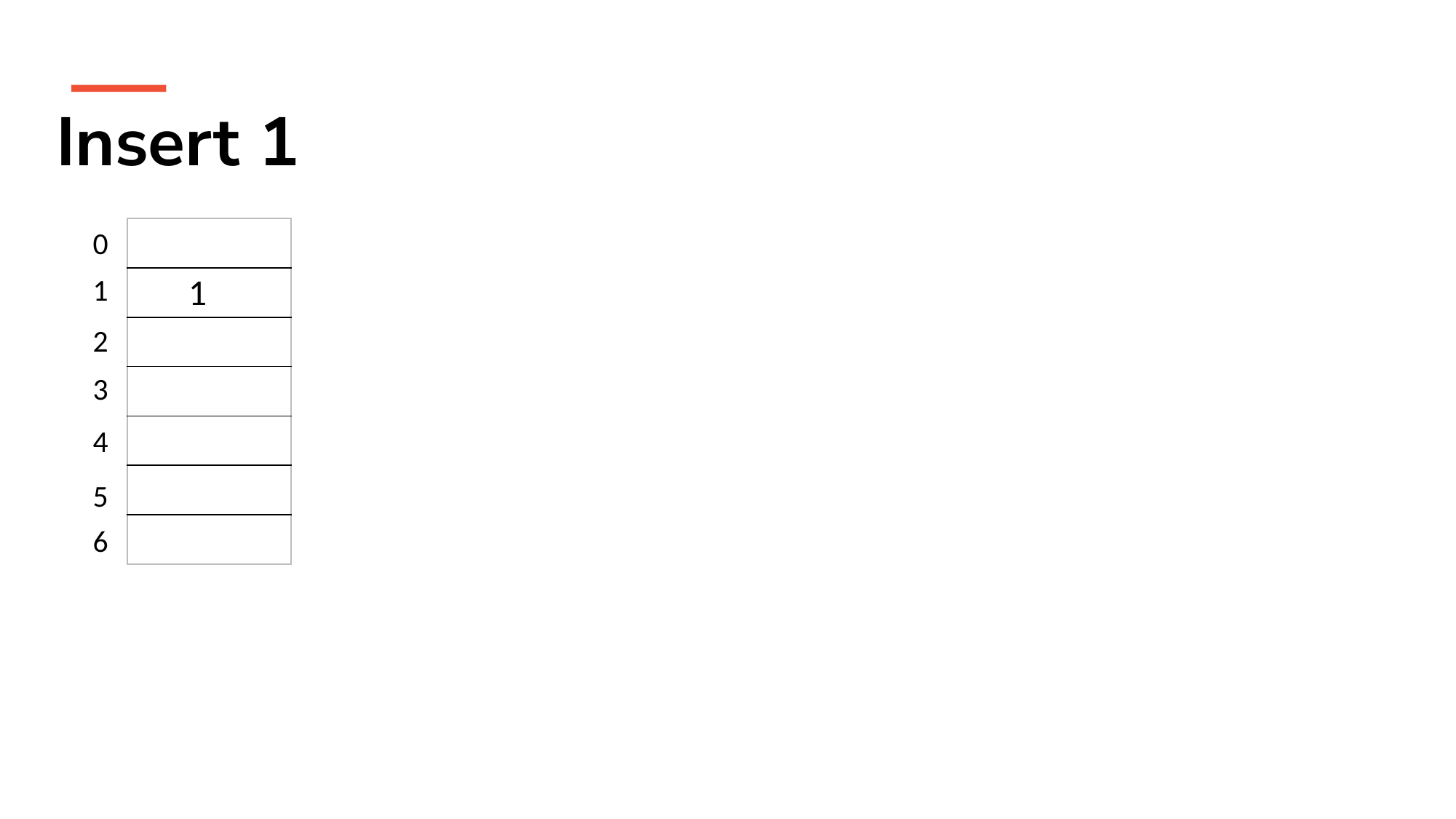

Insert 1
0
|  |
| --- |
|  |
|  |
|  |
|  |
|  |
|  |
1
1
2
3
4
5
6